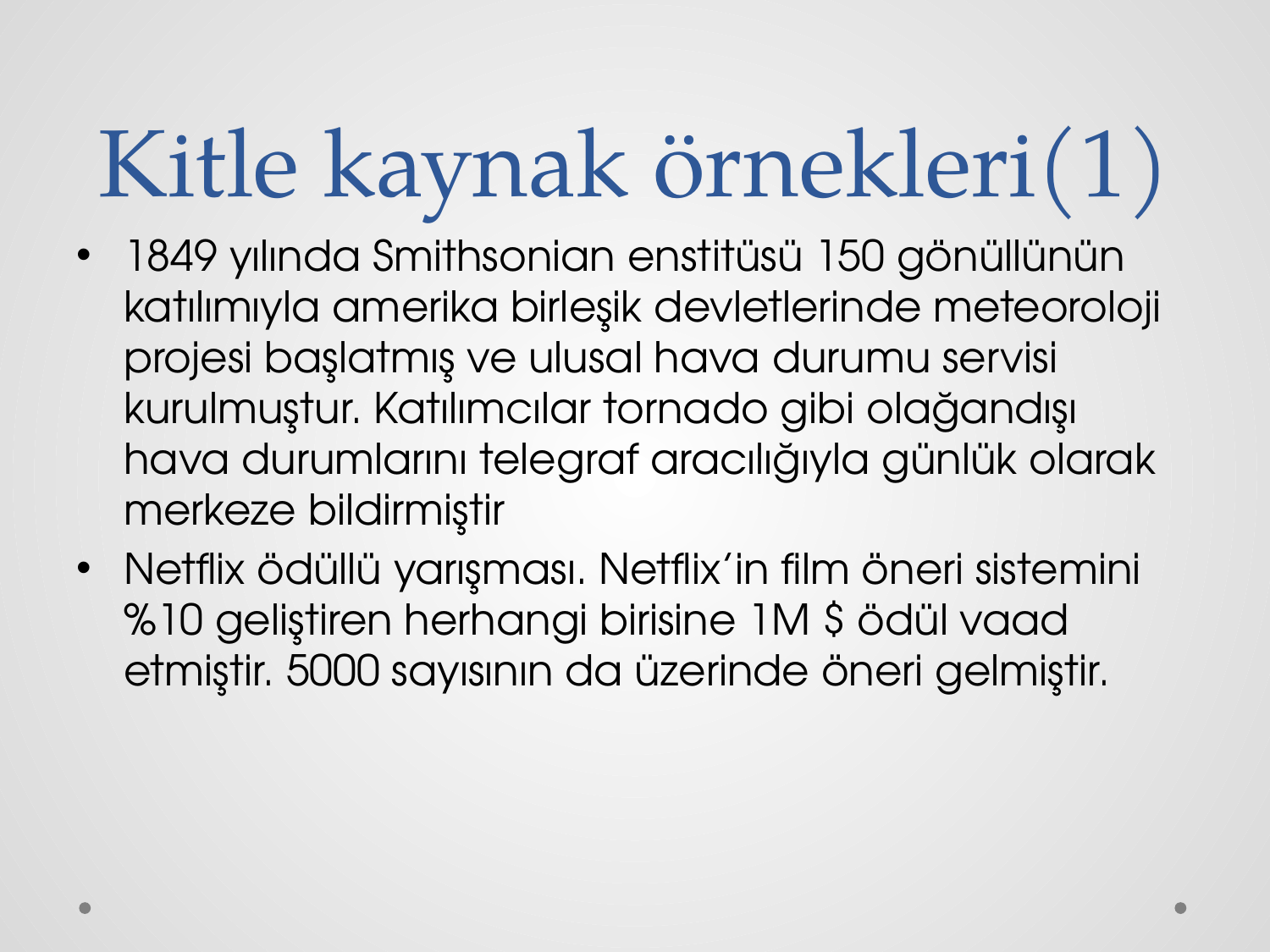

# Kitle kaynak örnekleri(1)
1849 yılında Smithsonian enstitüsü 150 gönüllünün katılımıyla amerika birleşik devletlerinde meteoroloji projesi başlatmış ve ulusal hava durumu servisi kurulmuştur. Katılımcılar tornado gibi olağandışı hava durumlarını telegraf aracılığıyla günlük olarak merkeze bildirmiştir
Netflix ödüllü yarışması. Netflix’in film öneri sistemini %10 geliştiren herhangi birisine 1M $ ödül vaad etmiştir. 5000 sayısının da üzerinde öneri gelmiştir.